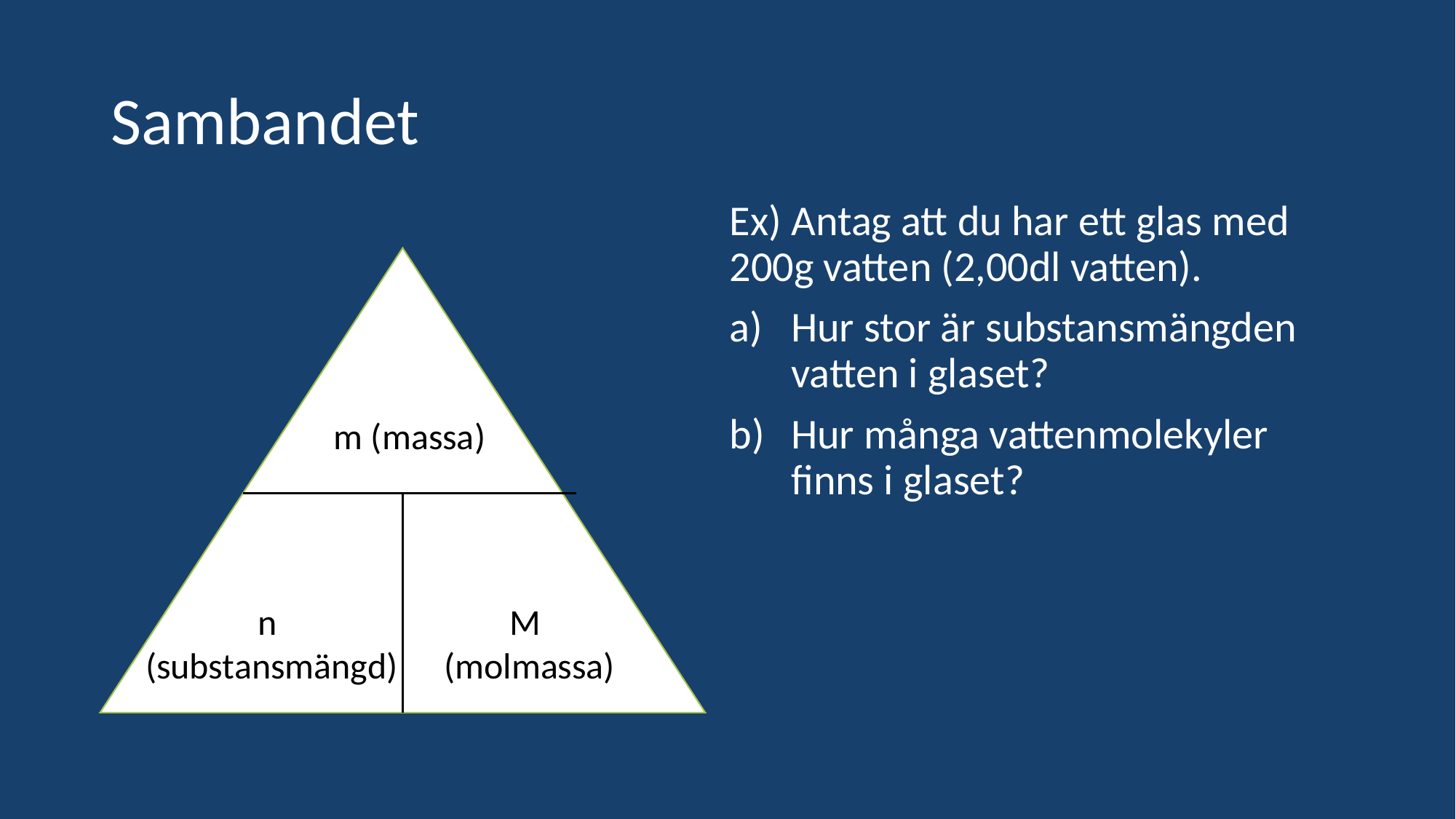

# Sambandet
Ex) Antag att du har ett glas med 200g vatten (2,00dl vatten).
Hur stor är substansmängden vatten i glaset?
Hur många vattenmolekyler finns i glaset?

m (massa)
n
(substansmängd)
M
(molmassa)